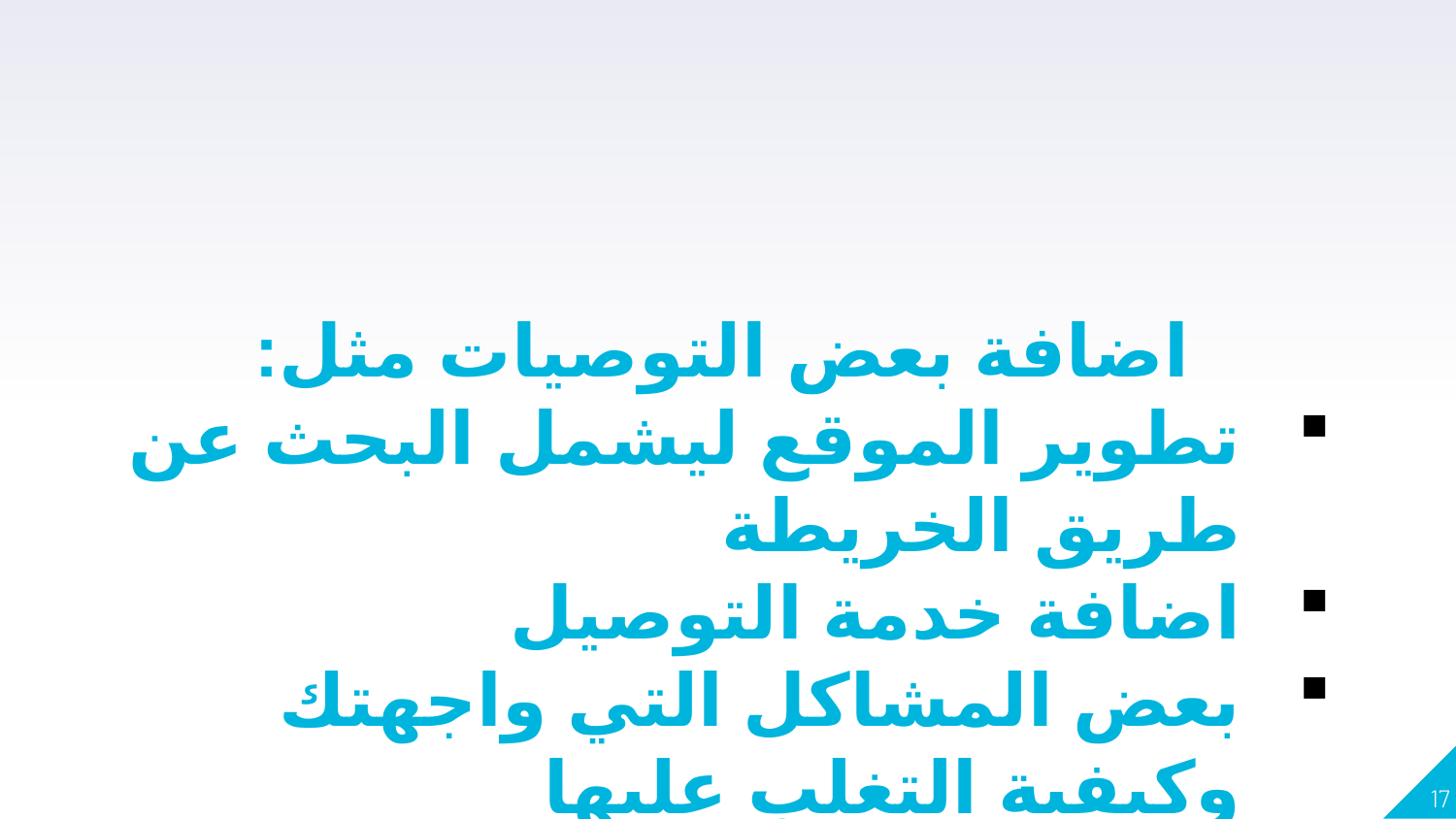

اضافة بعض التوصيات مثل:
تطوير الموقع ليشمل البحث عن طريق الخريطة
اضافة خدمة التوصيل
بعض المشاكل التي واجهتك وكيفية التغلب عليها
17